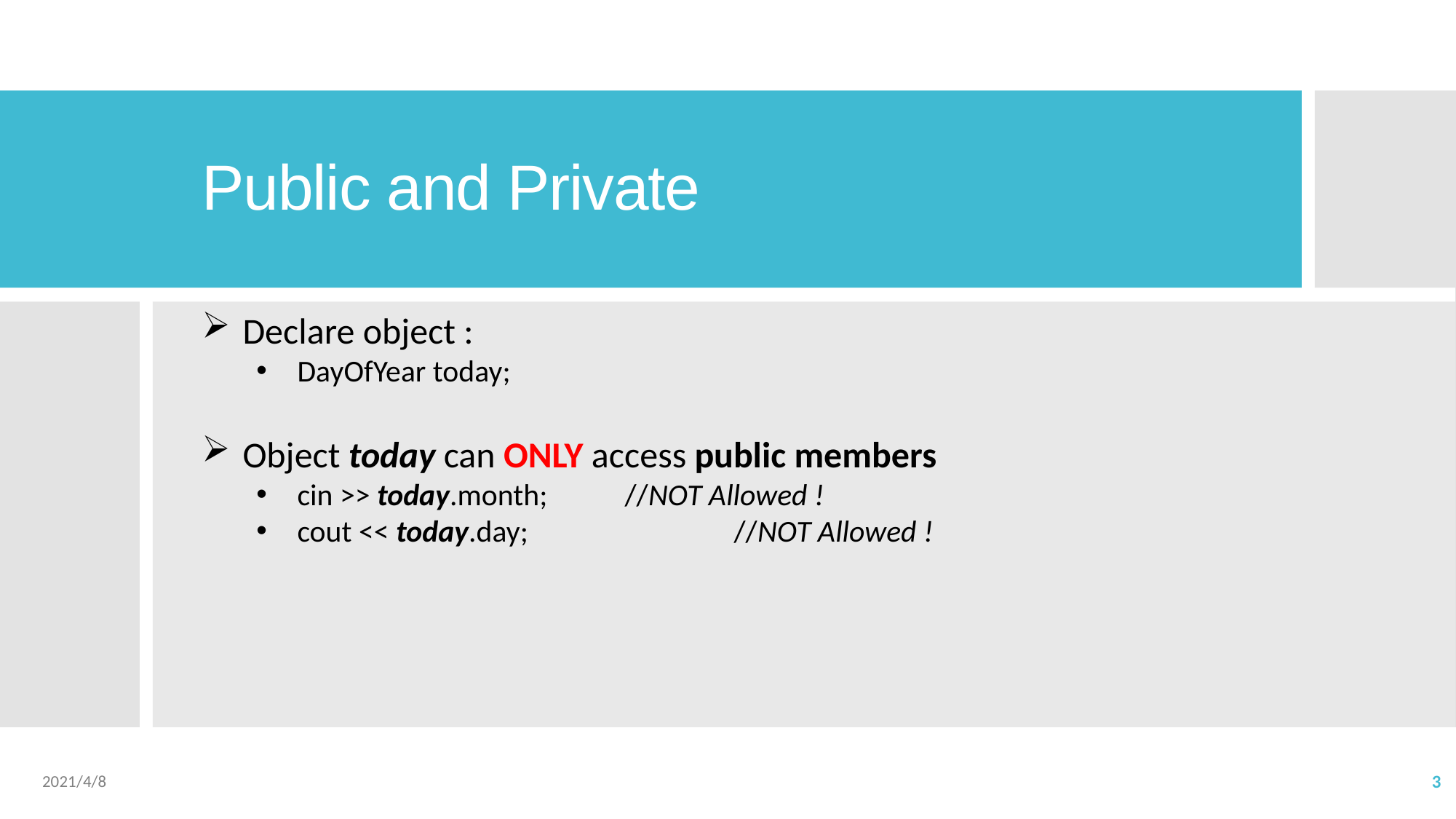

# Public and Private

Declare object :
DayOfYear today;

Object today can ONLY access public members
cin >> today.month;	//NOT Allowed !
cout << today.day;		//NOT Allowed !

2021/4/8
3